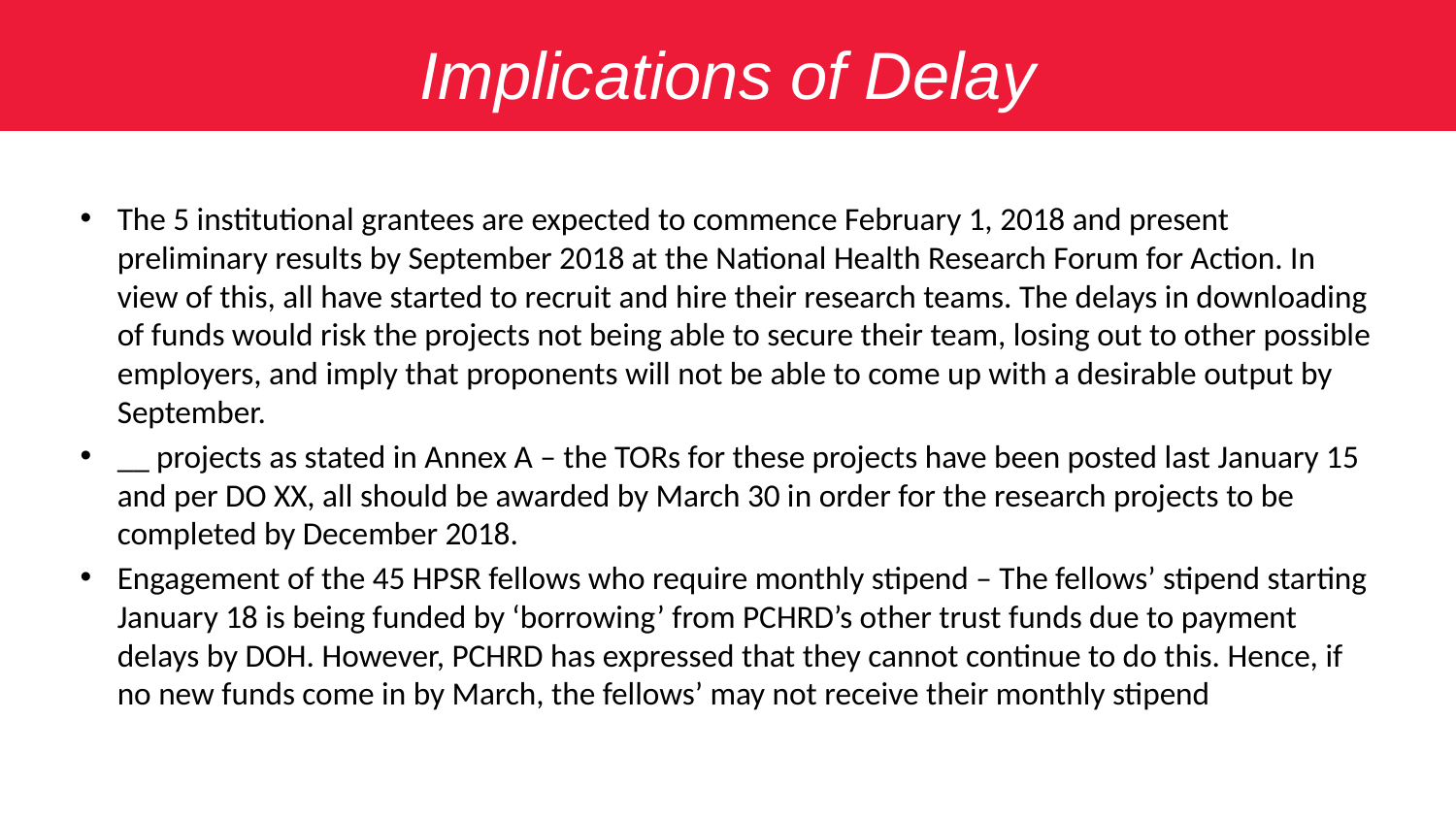

Implications of Delay
The 5 institutional grantees are expected to commence February 1, 2018 and present preliminary results by September 2018 at the National Health Research Forum for Action. In view of this, all have started to recruit and hire their research teams. The delays in downloading of funds would risk the projects not being able to secure their team, losing out to other possible employers, and imply that proponents will not be able to come up with a desirable output by September.
__ projects as stated in Annex A – the TORs for these projects have been posted last January 15 and per DO XX, all should be awarded by March 30 in order for the research projects to be completed by December 2018.
Engagement of the 45 HPSR fellows who require monthly stipend – The fellows’ stipend starting January 18 is being funded by ‘borrowing’ from PCHRD’s other trust funds due to payment delays by DOH. However, PCHRD has expressed that they cannot continue to do this. Hence, if no new funds come in by March, the fellows’ may not receive their monthly stipend